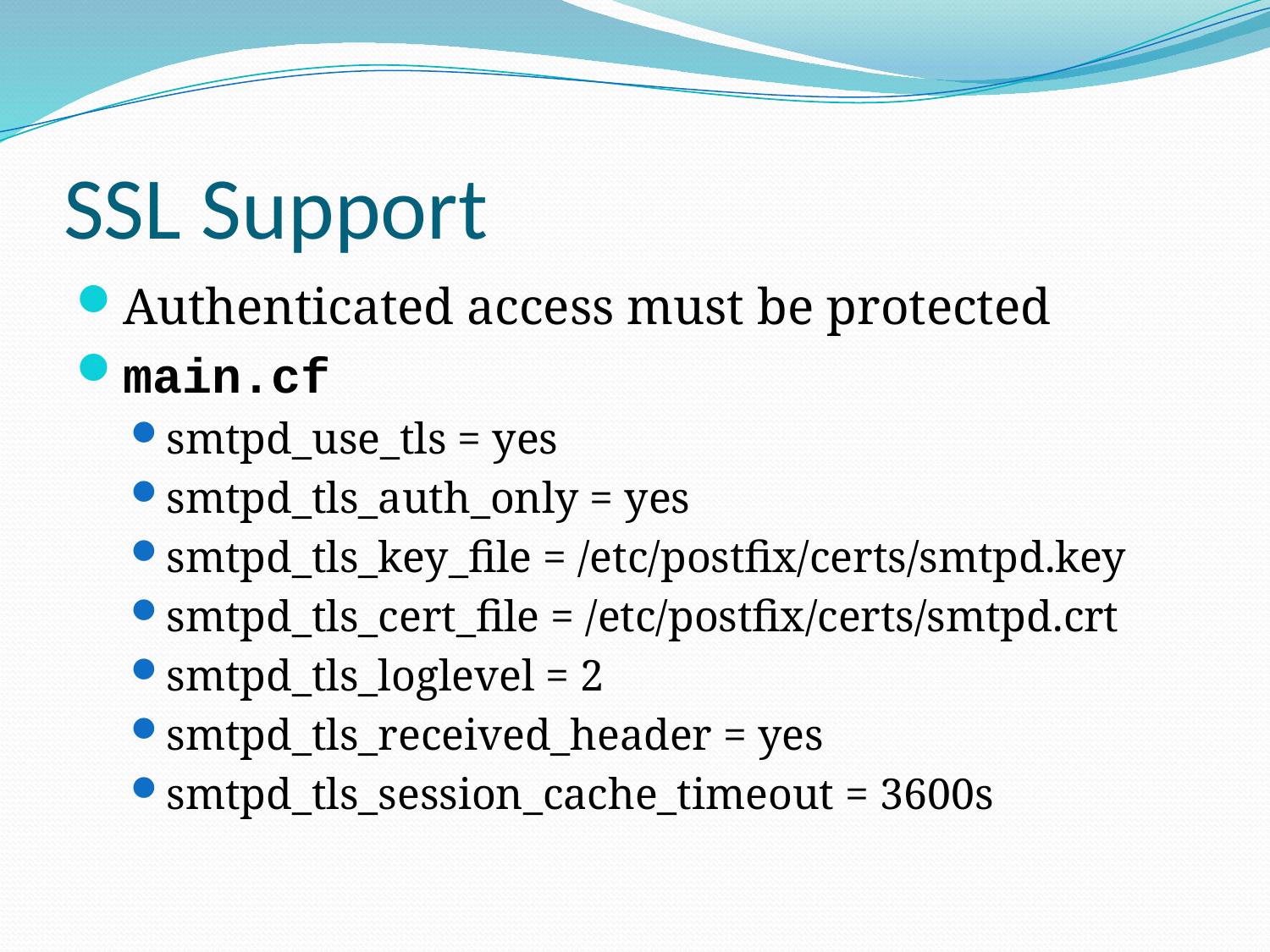

# SSL Support
Authenticated access must be protected
main.cf
smtpd_use_tls = yes
smtpd_tls_auth_only = yes
smtpd_tls_key_file = /etc/postfix/certs/smtpd.key
smtpd_tls_cert_file = /etc/postfix/certs/smtpd.crt
smtpd_tls_loglevel = 2
smtpd_tls_received_header = yes
smtpd_tls_session_cache_timeout = 3600s